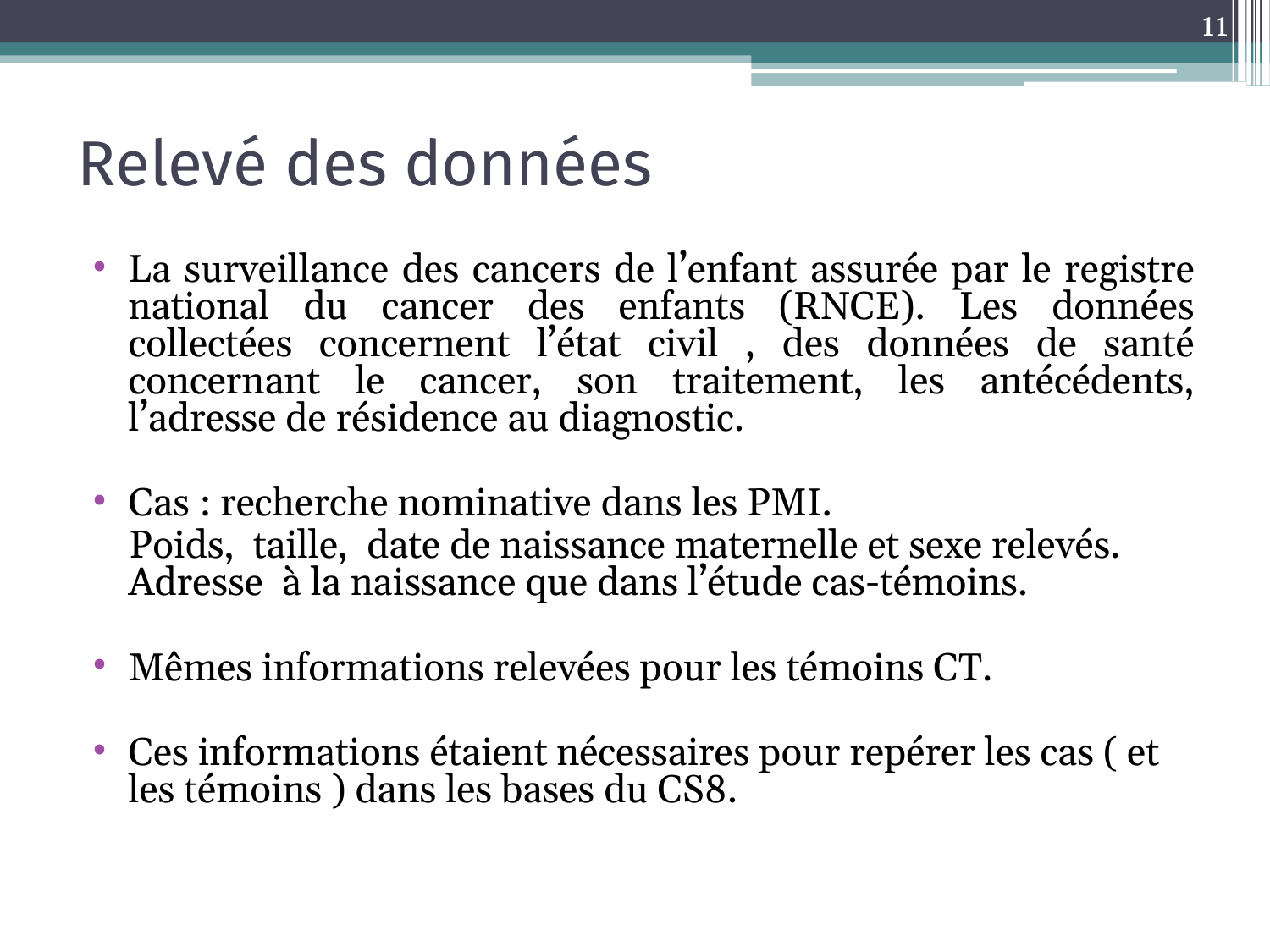

11
# Relevé des données
La surveillance des cancers de l’enfant assurée par le registre national du cancer des enfants (RNCE). Les données collectées concernent l’état civil , des données de santé concernant le cancer, son traitement, les antécédents, l’adresse de résidence au diagnostic.

Cas : recherche nominative dans les PMI.
    Poids,  taille,  date de naissance maternelle et sexe relevés. Adresse  à la naissance que dans l’étude cas-témoins.

Mêmes informations relevées pour les témoins CT.

Ces informations étaient nécessaires pour repérer les cas ( et les témoins ) dans les bases du CS8.